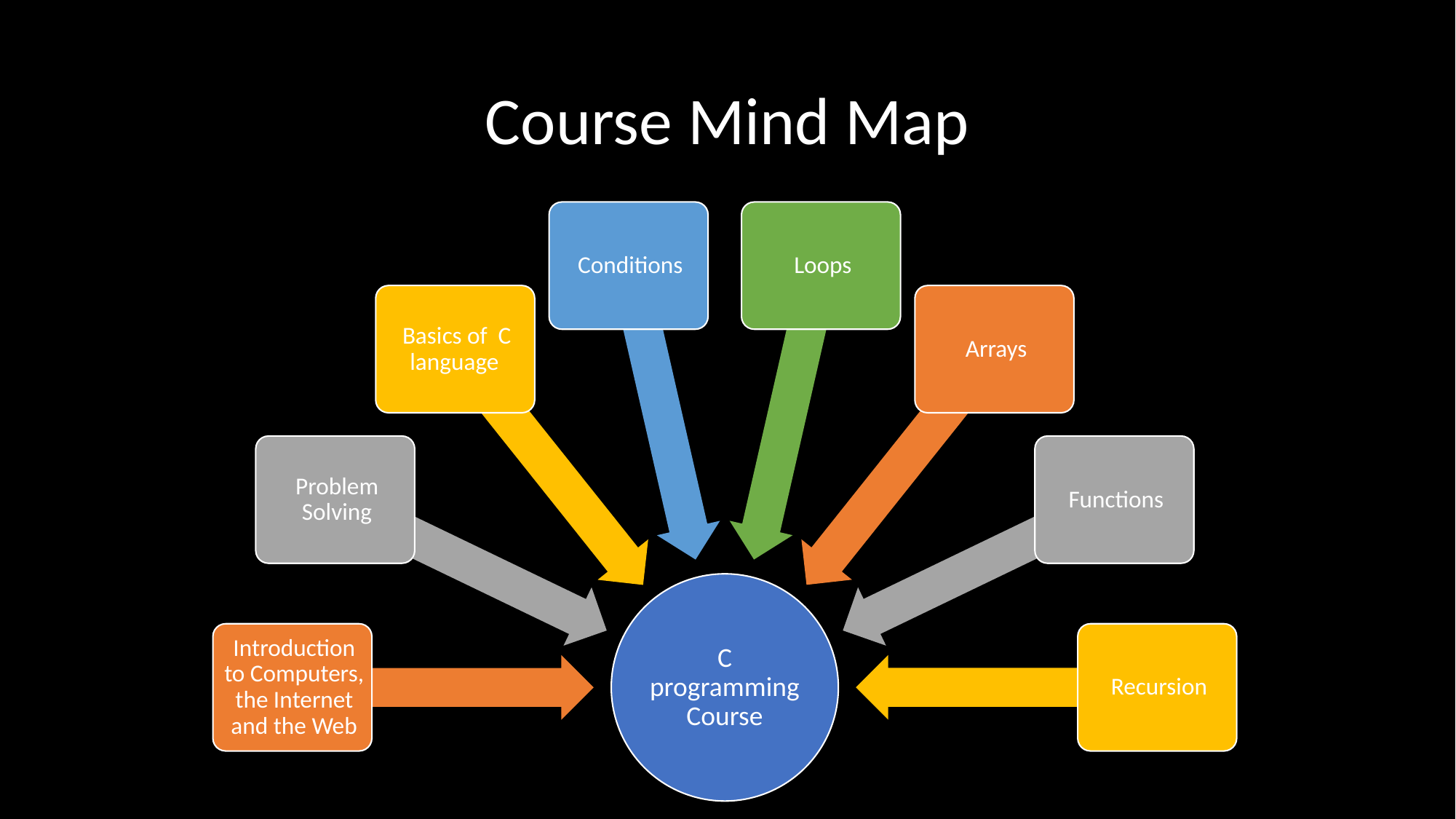

# Course Mind Map
C programming Course
Introduction to Computers, the Internet and the Web
Problem Solving
Basics of  C language
Conditions
Loops
Arrays
Functions
Recursion